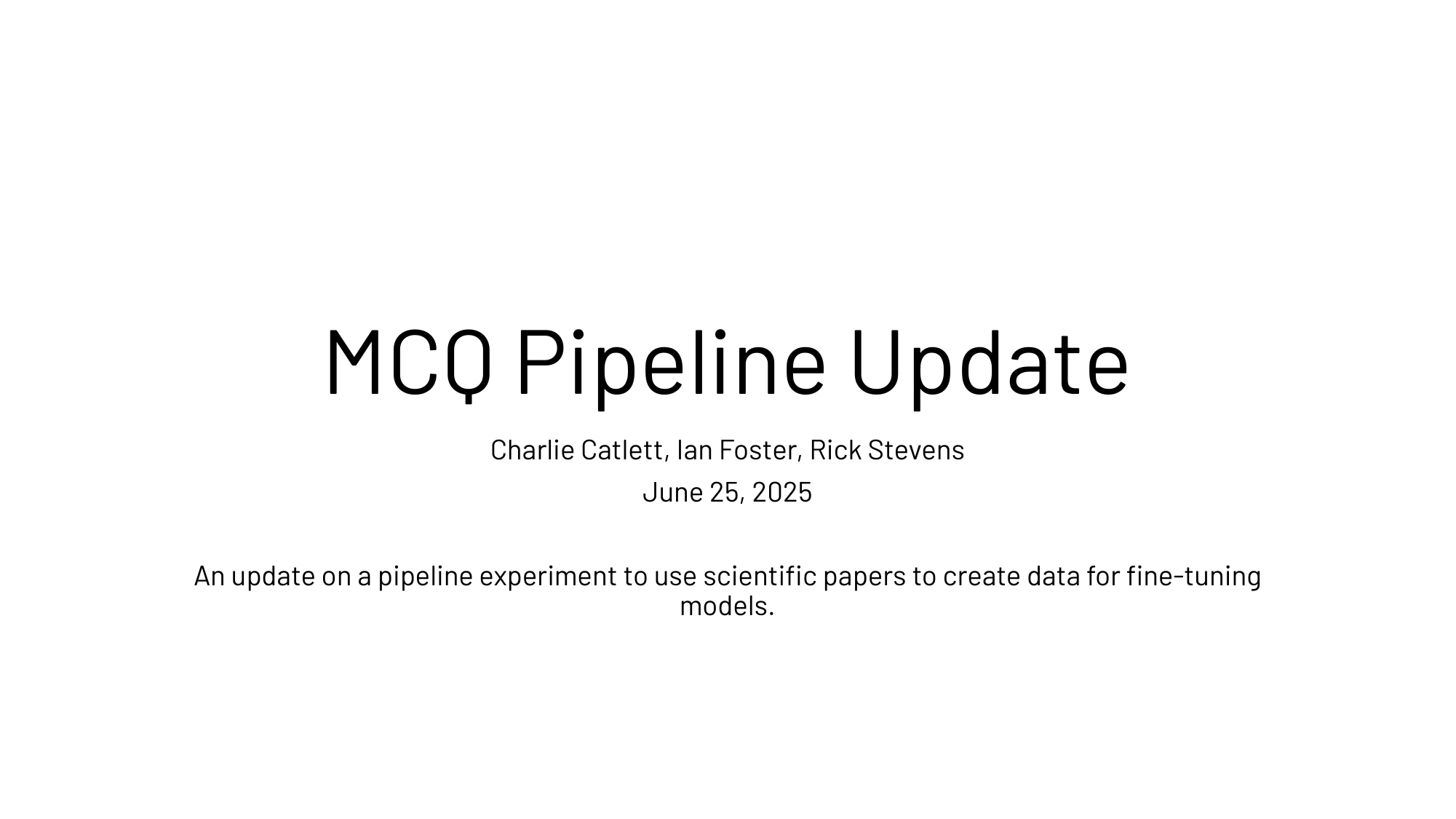

# MCQ Pipeline Update
Charlie Catlett, Ian Foster, Rick Stevens
June 25, 2025

An update on a pipeline experiment to use scientific papers to create data for fine-tuning models.